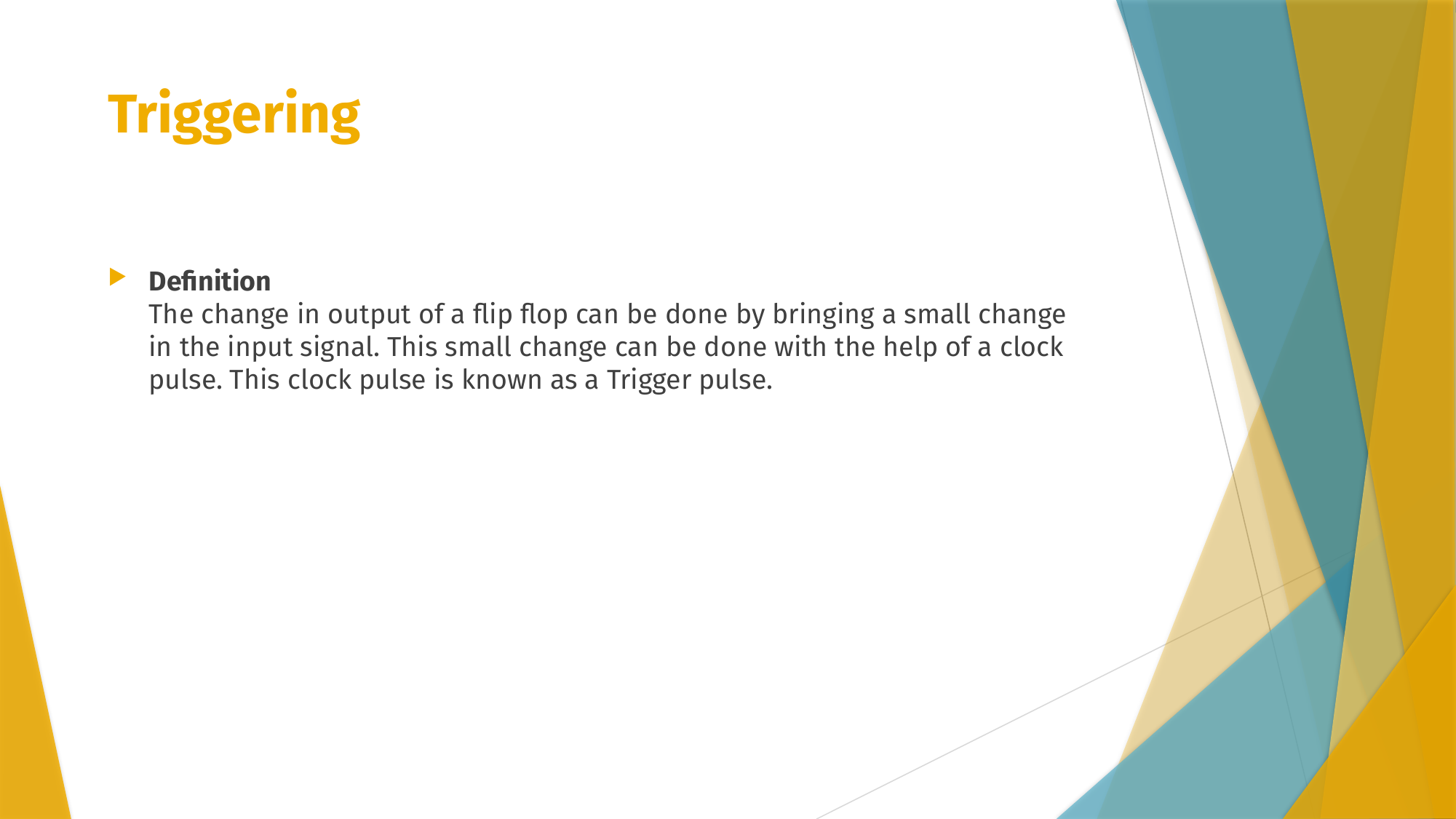

# Triggering
Definition
The change in output of a flip flop can be done by bringing a small change in the input signal. This small change can be done with the help of a clock pulse. This clock pulse is known as a Trigger pulse.